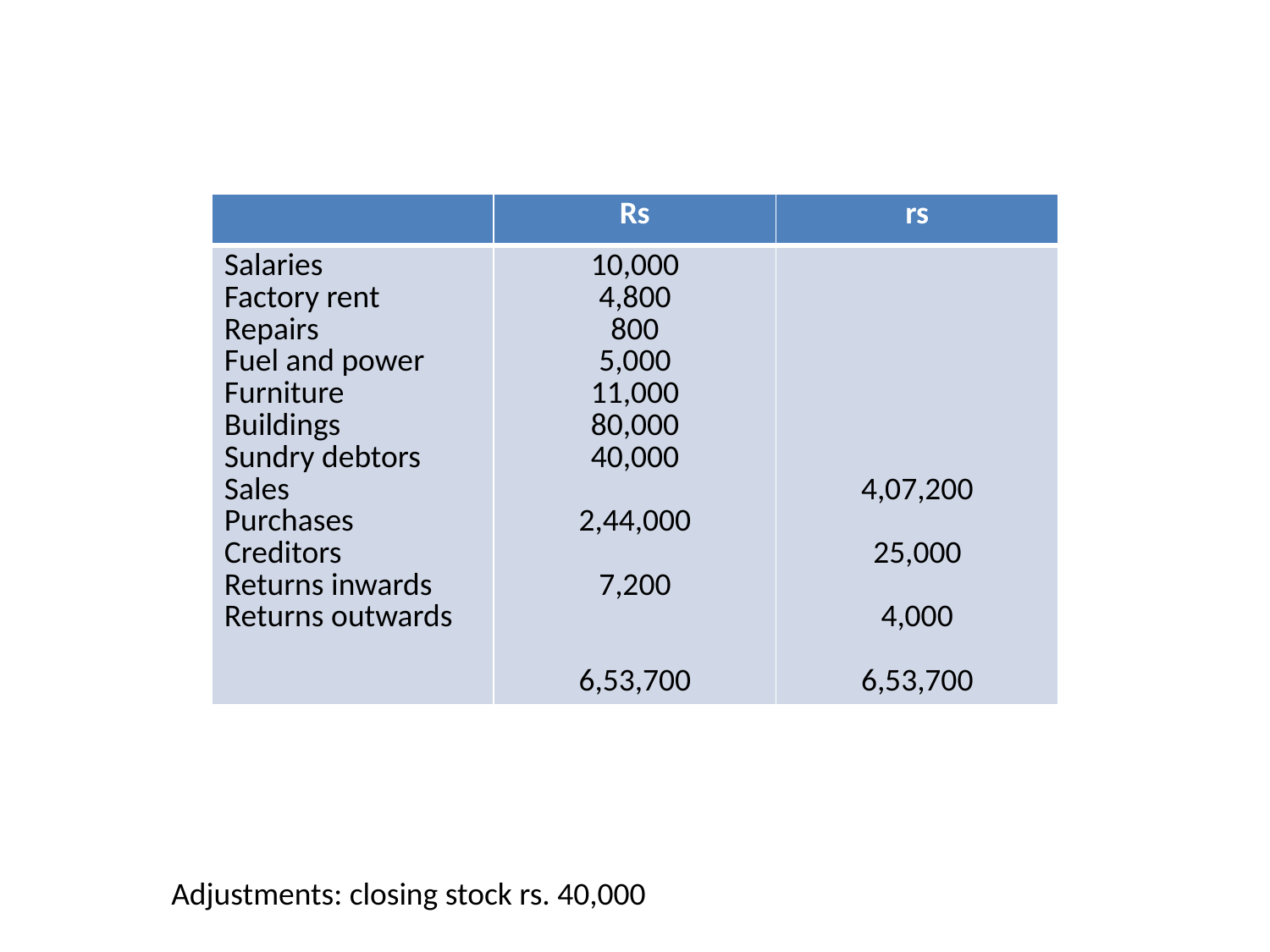

|  | Rs | rs |
| --- | --- | --- |
| Salaries Factory rent Repairs Fuel and power Furniture Buildings Sundry debtors Sales Purchases Creditors Returns inwards Returns outwards | 10,000 4,800 800 5,000 11,000 80,000 40,000 2,44,000 7,200 6,53,700 | 4,07,200 25,000 4,000 6,53,700 |
Adjustments: closing stock rs. 40,000